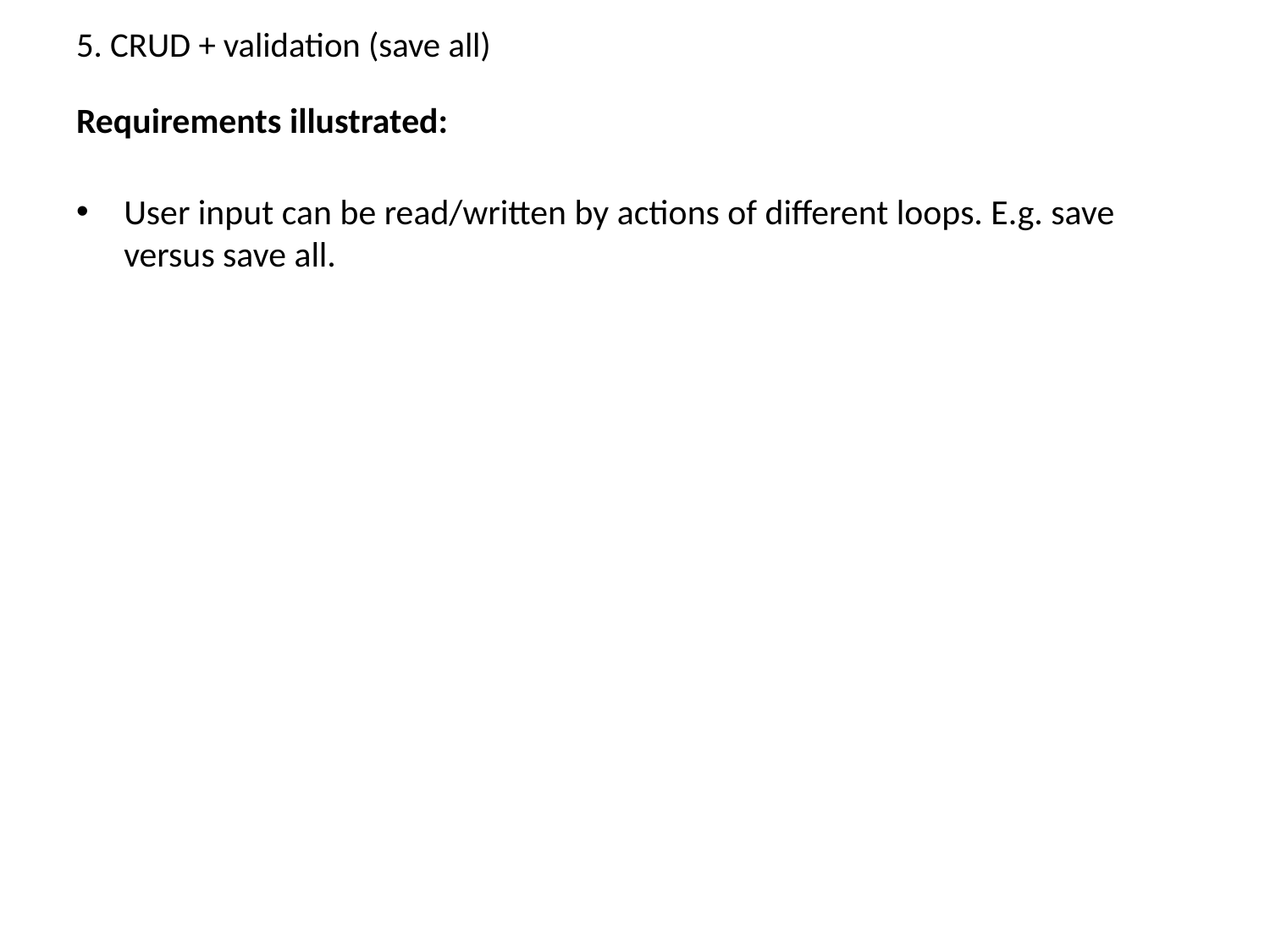

# 5. CRUD + validation (save all)
Requirements illustrated:
User input can be read/written by actions of different loops. E.g. save versus save all.